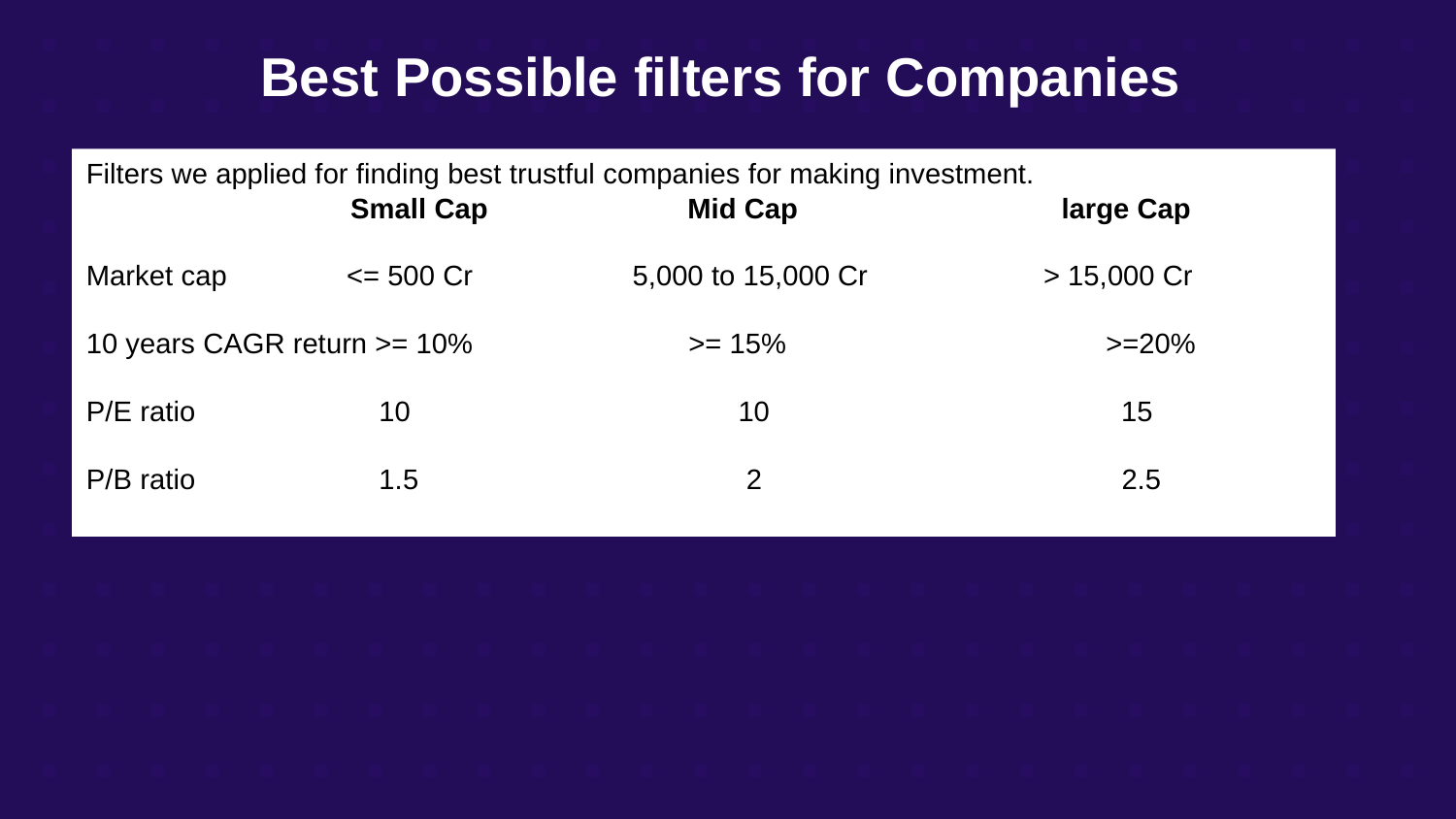

# Best Possible filters for Companies
Filters we applied for finding best trustful companies for making investment.
                                 Small Cap                         Mid Cap                                 large Cap

Market cap               <= 500 Cr                    5,000 to 15,000 Cr                      > 15,000 Cr

10 years CAGR return >= 10%                           >= 15%                                        >=20%

P/E ratio                       10                                         10                                            15

P/B ratio                       1.5                                         2                                             2.5